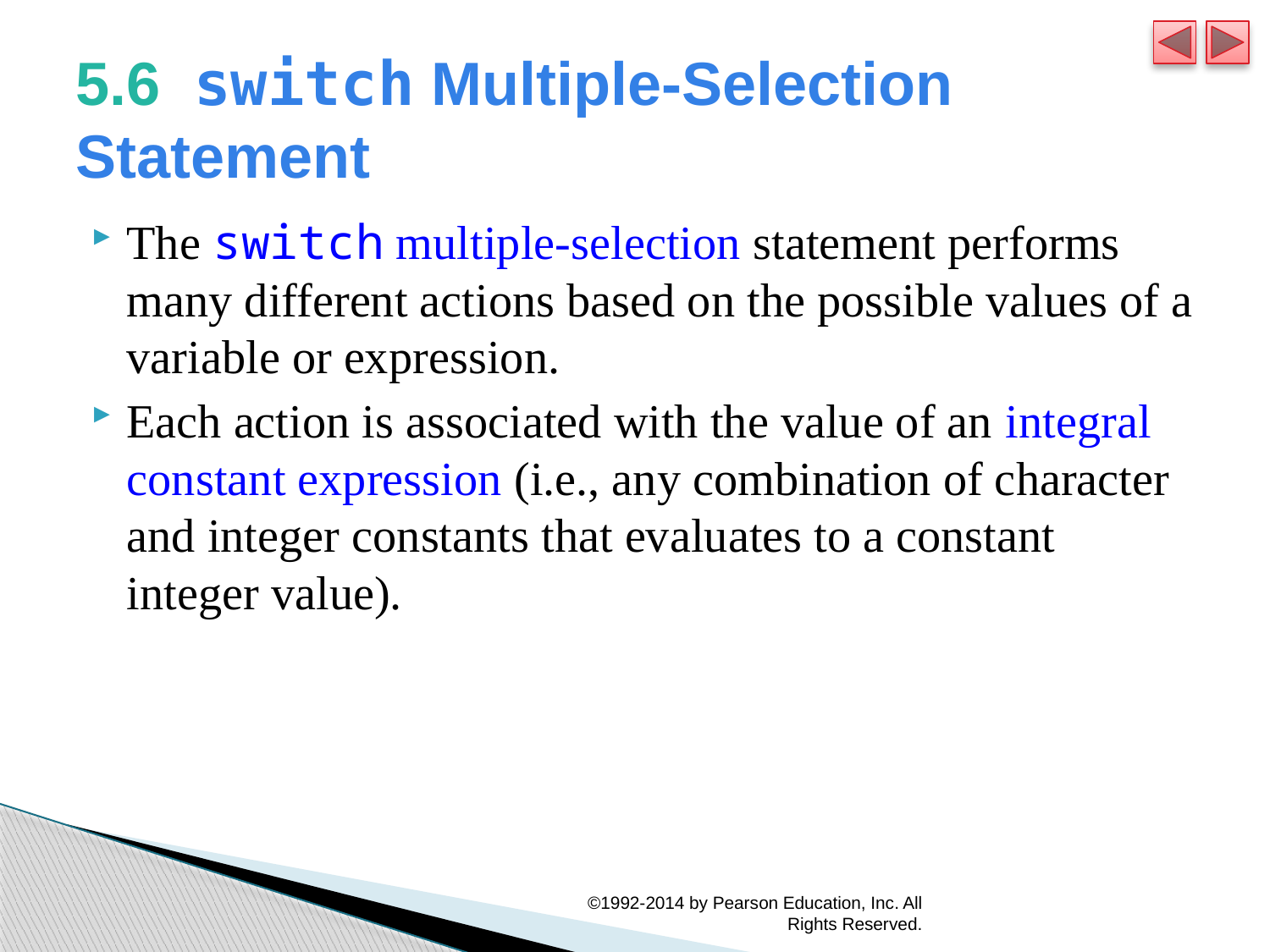

# 5.6  switch Multiple-Selection Statement
The switch multiple-selection statement performs many different actions based on the possible values of a variable or expression.
Each action is associated with the value of an integral constant expression (i.e., any combination of character and integer constants that evaluates to a constant integer value).
©1992-2014 by Pearson Education, Inc. All Rights Reserved.